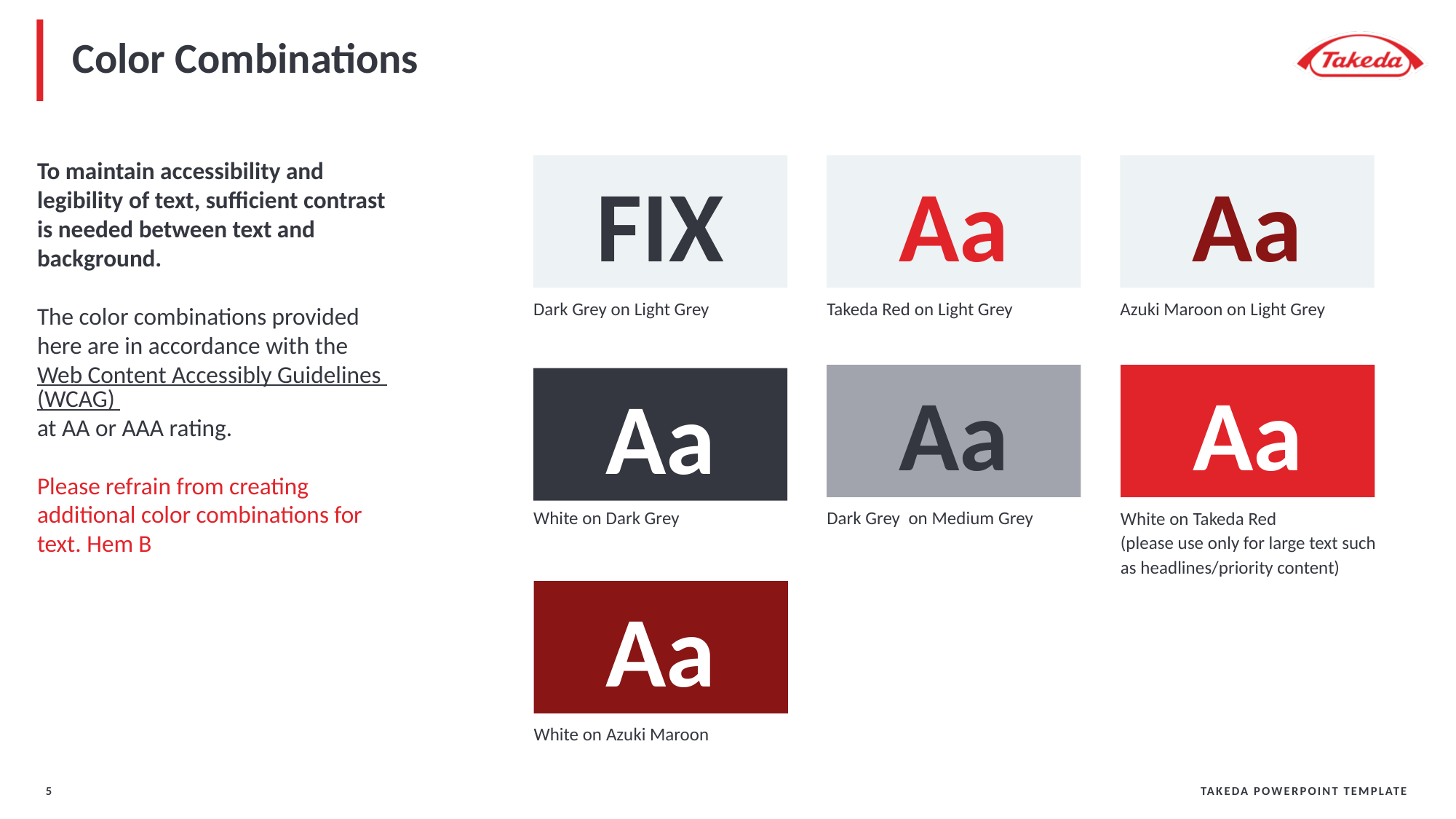

# Color Combinations
To maintain accessibility and legibility of text, sufficient contrast is needed between text and background.

The color combinations provided here are in accordance with the Web Content Accessibly Guidelines (WCAG) at AA or AAA rating.

Please refrain from creating additional color combinations for text. Hem B

FIX
Aa
Aa
Dark Grey on Light Grey
Takeda Red on Light Grey
Azuki Maroon on Light Grey

Aa
Aa

Aa
White on Dark Grey
Dark Grey  on Medium Grey
White on Takeda Red
(please use only for large text such as headlines/priority content)

Aa
White on Azuki Maroon
5
TAKEDA POWERPOINT TEMPLATE